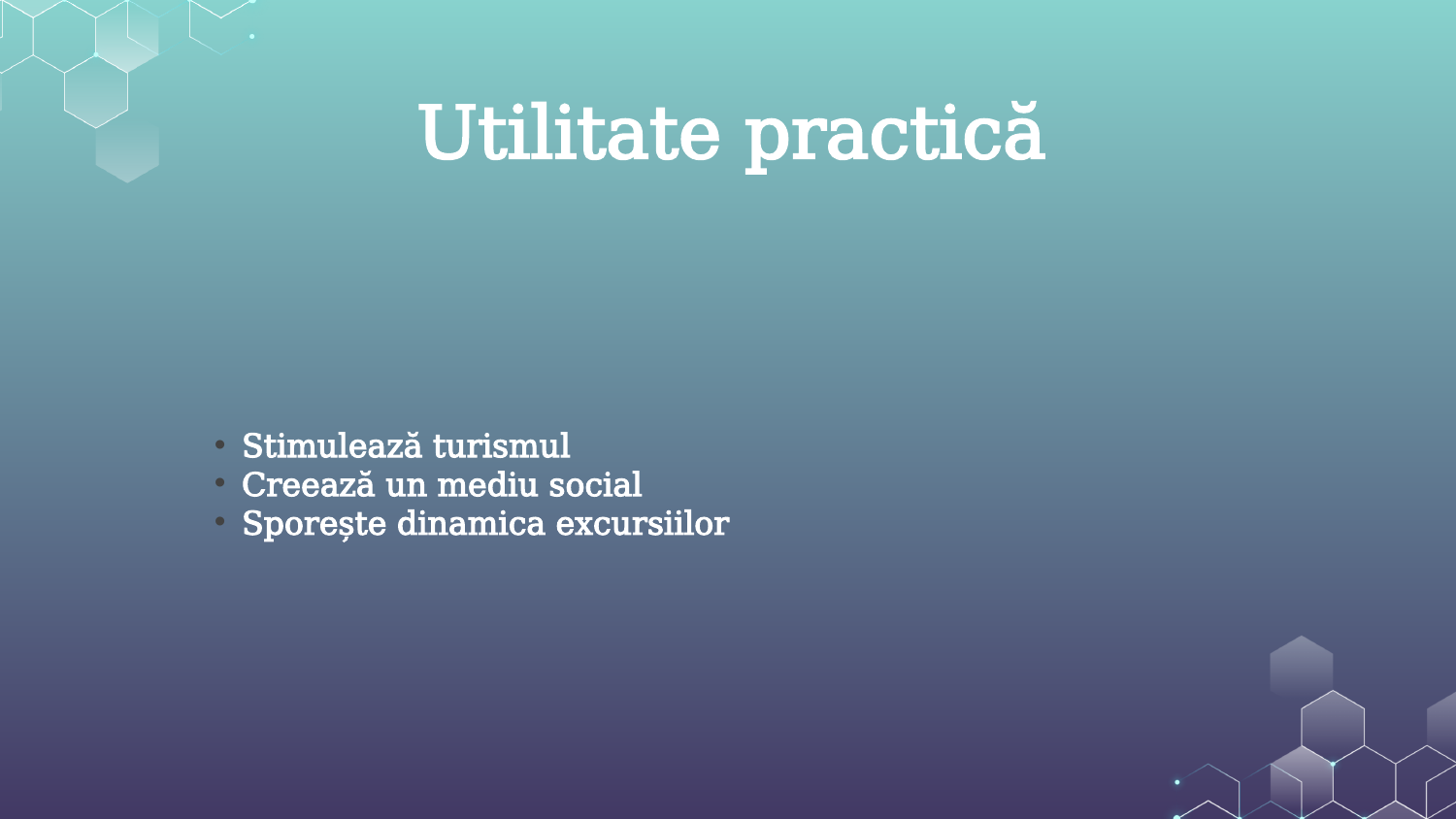

# Utilitate practică
Stimulează turismul
Creează un mediu social
Sporește dinamica excursiilor